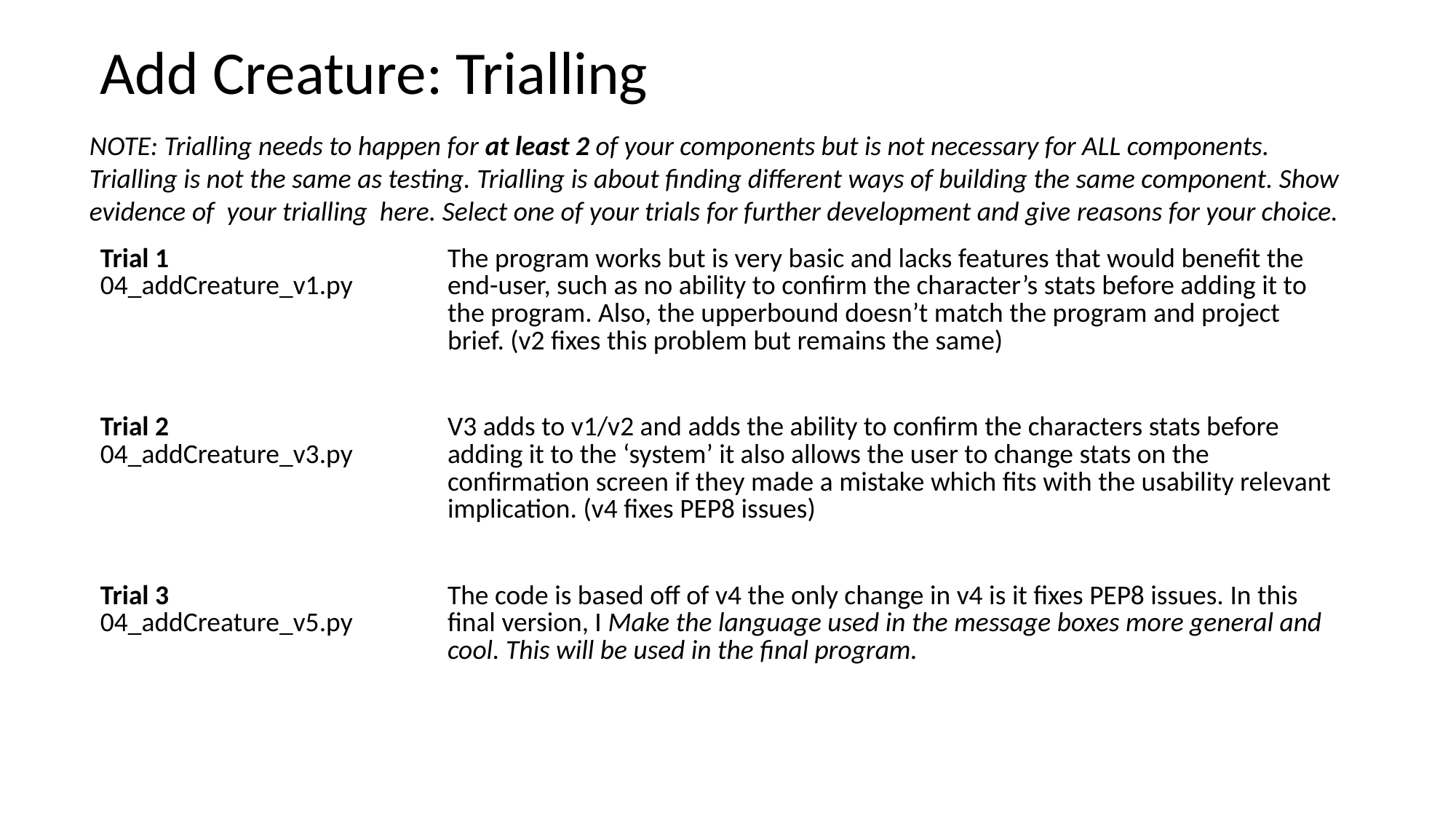

# Add Creature: Trialling
NOTE: Trialling needs to happen for at least 2 of your components but is not necessary for ALL components.
Trialling is not the same as testing. Trialling is about finding different ways of building the same component. Show evidence of  your trialling  here. Select one of your trials for further development and give reasons for your choice.
| Trial 1 04\_addCreature\_v1.py | The program works but is very basic and lacks features that would benefit the end-user, such as no ability to confirm the character’s stats before adding it to the program. Also, the upperbound doesn’t match the program and project brief. (v2 fixes this problem but remains the same) |
| --- | --- |
| Trial 2 04\_addCreature\_v3.py | V3 adds to v1/v2 and adds the ability to confirm the characters stats before adding it to the ‘system’ it also allows the user to change stats on the confirmation screen if they made a mistake which fits with the usability relevant implication. (v4 fixes PEP8 issues) |
| Trial 3 04\_addCreature\_v5.py | The code is based off of v4 the only change in v4 is it fixes PEP8 issues. In this final version, I Make the language used in the message boxes more general and cool. This will be used in the final program. |